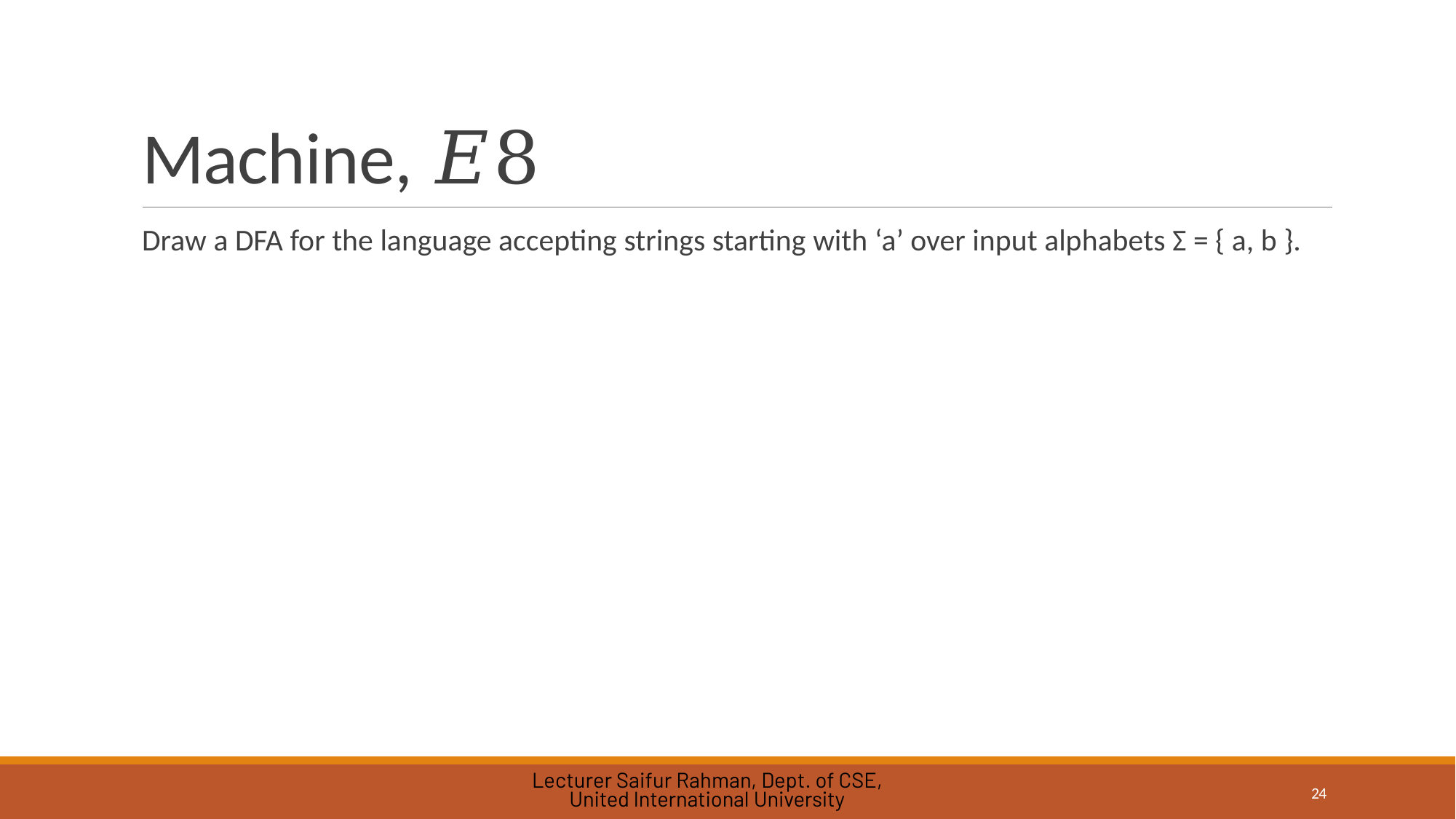

# Machine, 𝐸8
Draw a DFA for the language accepting strings starting with ‘a’ over input alphabets Σ = { a, b }.
Lecturer Saifur Rahman, Dept. of CSE, United International University
24